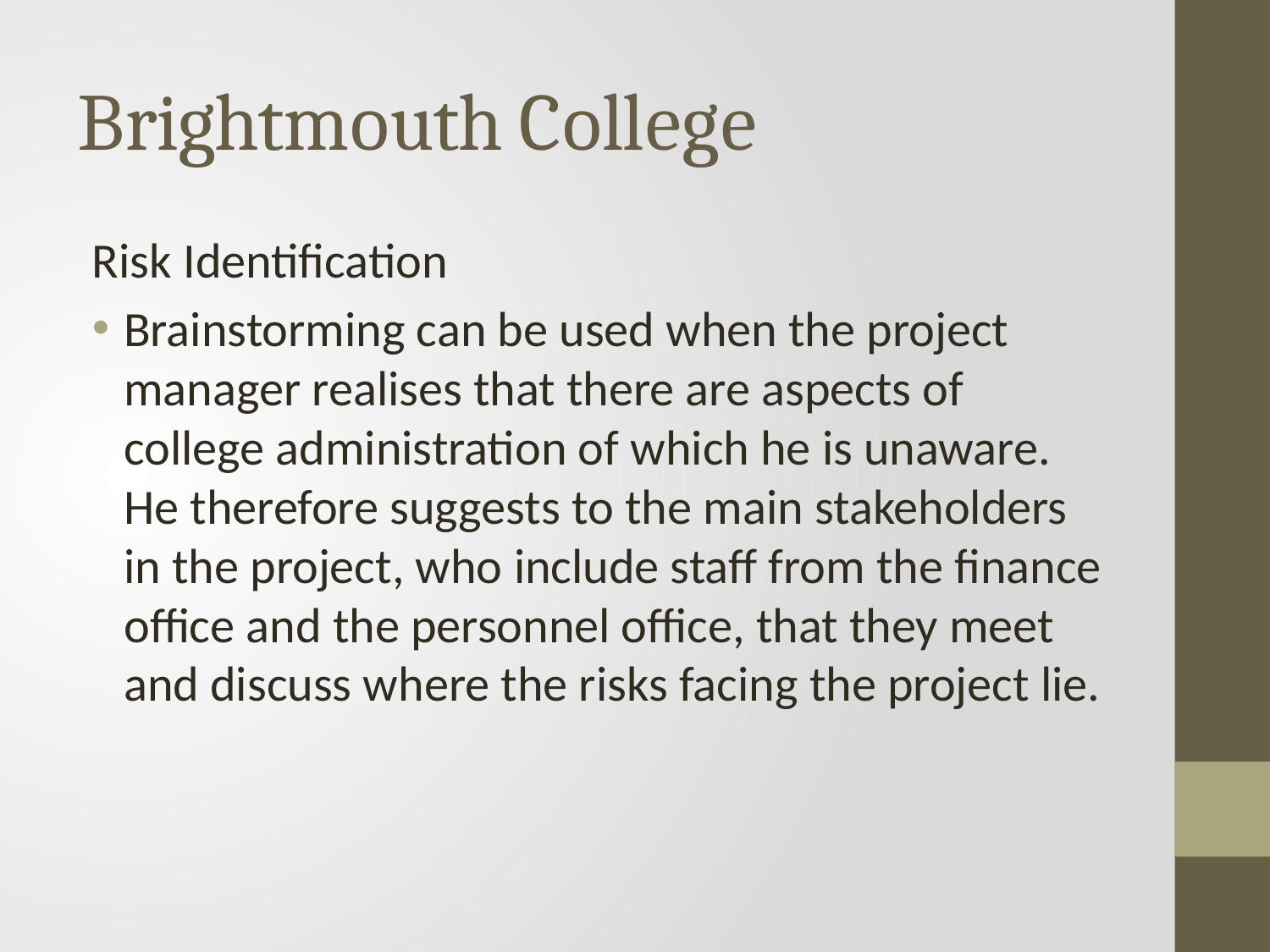

# Brightmouth College
Risk Identification
Brainstorming can be used when the project manager realises that there are aspects of college administration of which he is unaware. He therefore suggests to the main stakeholders in the project, who include staff from the finance office and the personnel office, that they meet and discuss where the risks facing the project lie.